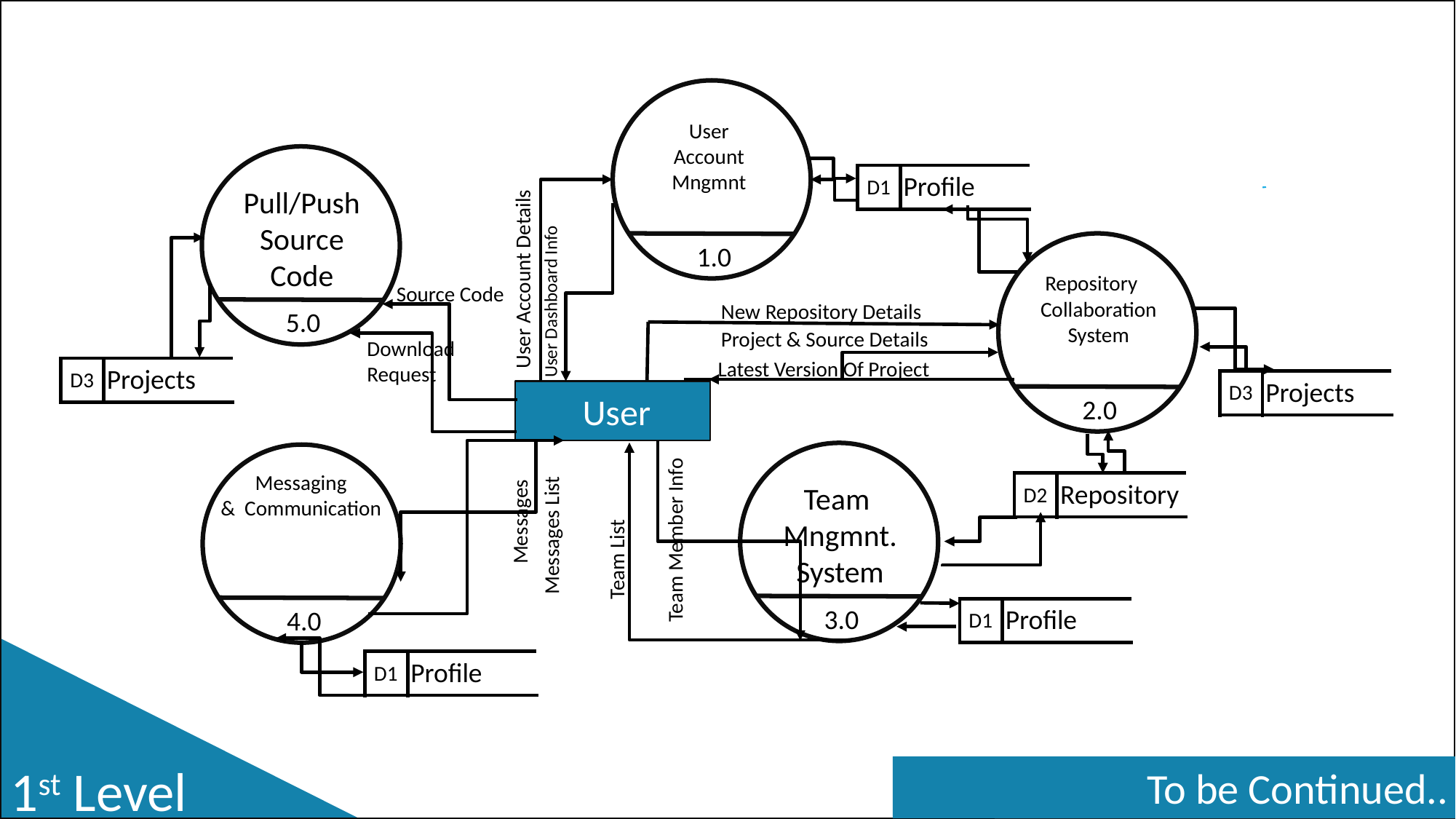

User
Account
Mngmnt
1.0

Pull/Push
Source
Code
5.0
Profile
D1
User Account Details

Repository    Collaboration
System
2.0
User Dashboard Info
Source Code
New Repository Details
Project & Source Details
Download
Request
Latest Version Of Project
Projects
D3
Projects
D3
 User
Messages

Team
Mngmnt.
System
3.0

Messaging
&  Communication
4.0
Messages List
Repository
D2
Team Member Info
Team List
Profile
D1

Profile
D1
1st Level
To be Continued..